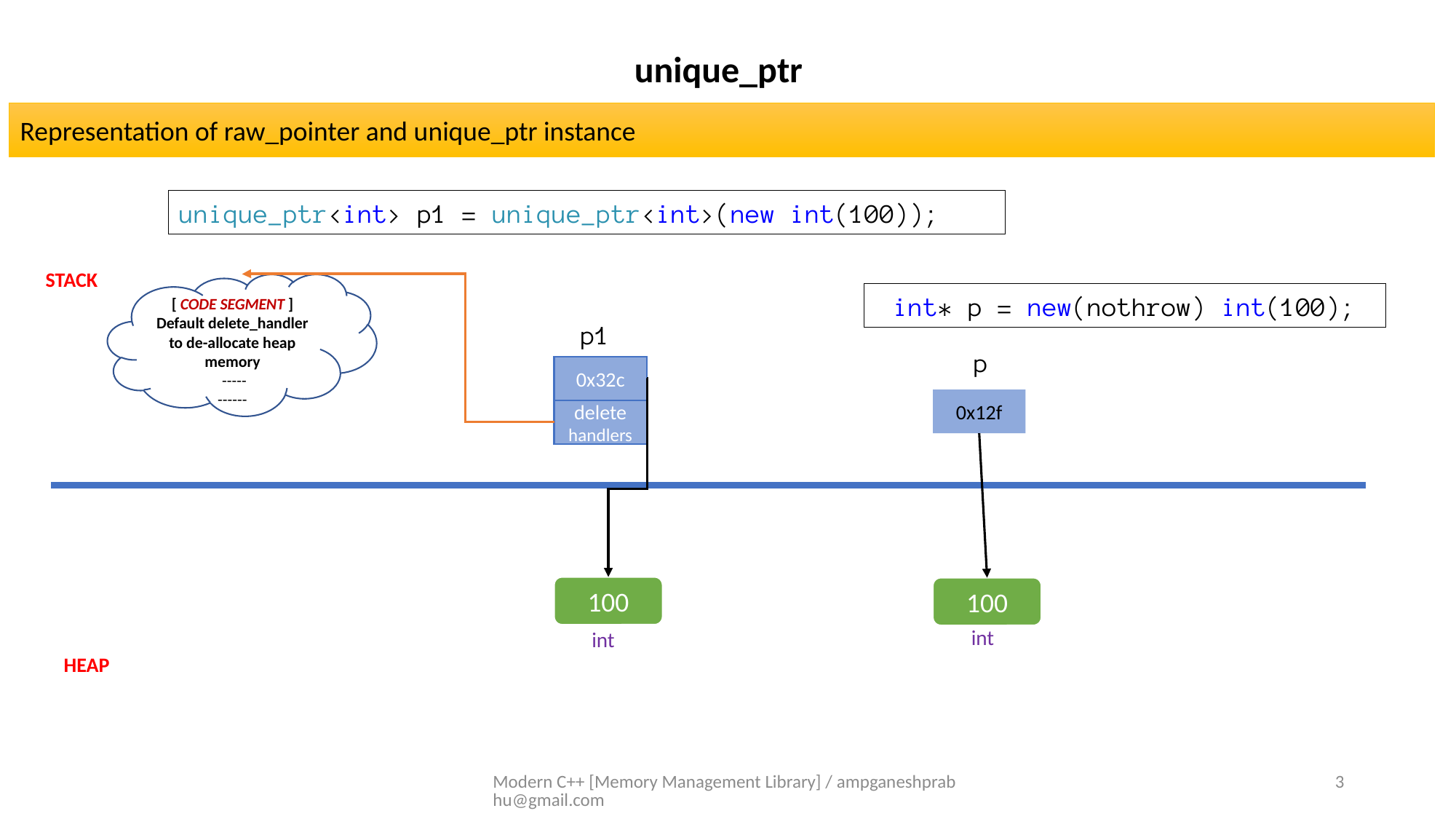

unique_ptr
Representation of raw_pointer and unique_ptr instance
unique_ptr<int> p1 = unique_ptr<int>(new int(100));
STACK

[ CODE SEGMENT ]
Default delete_handler to de-allocate heap memory
 -----
------

int* p = new(nothrow) int(100);
p1
p
0x32c
0x12f
delete handlers
100
100
int
int
HEAP
Modern C++ [Memory Management Library] / ampganeshprabhu@gmail.com
3